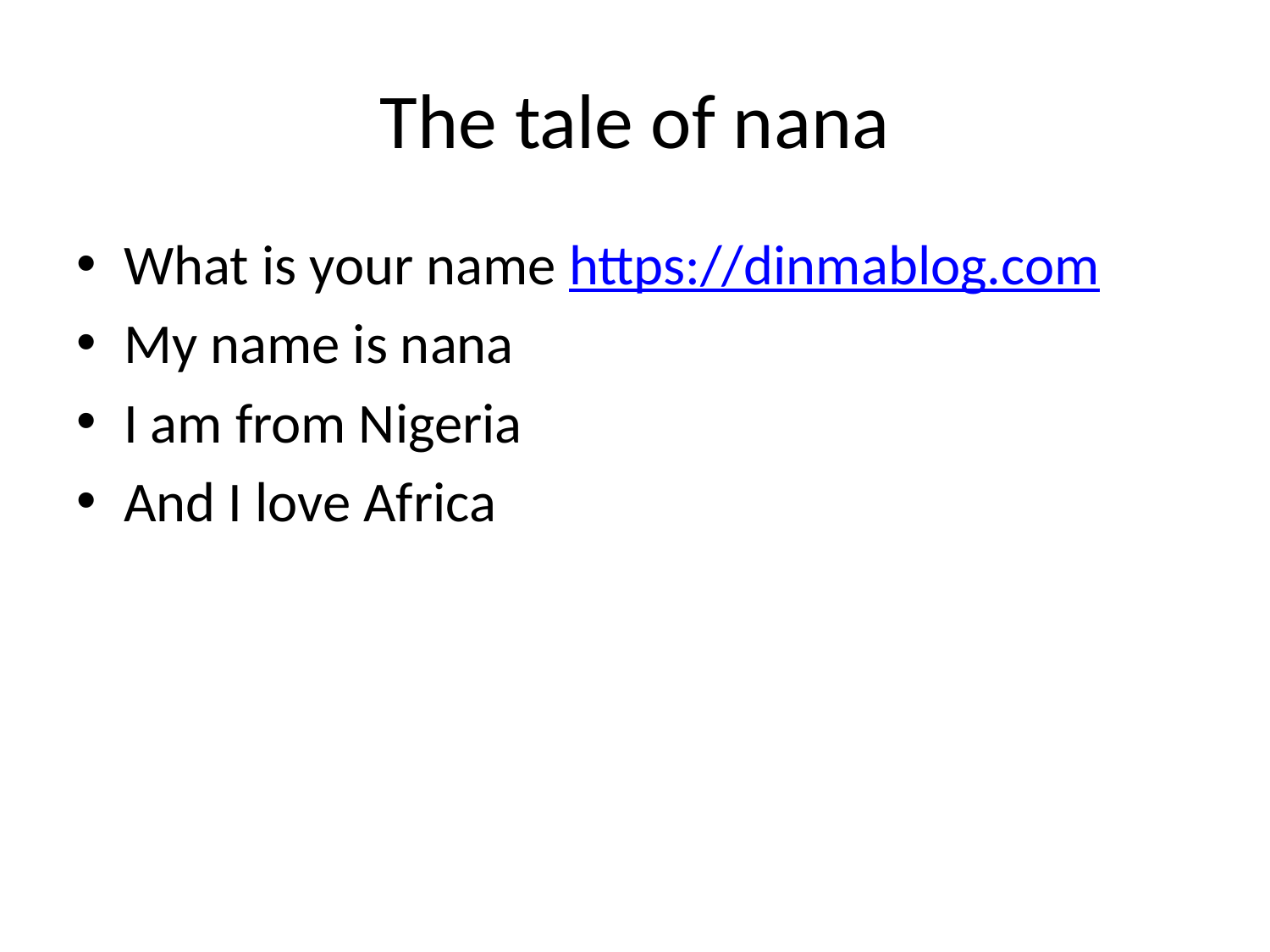

# The tale of nana
What is your name https://dinmablog.com
My name is nana
I am from Nigeria
And I love Africa